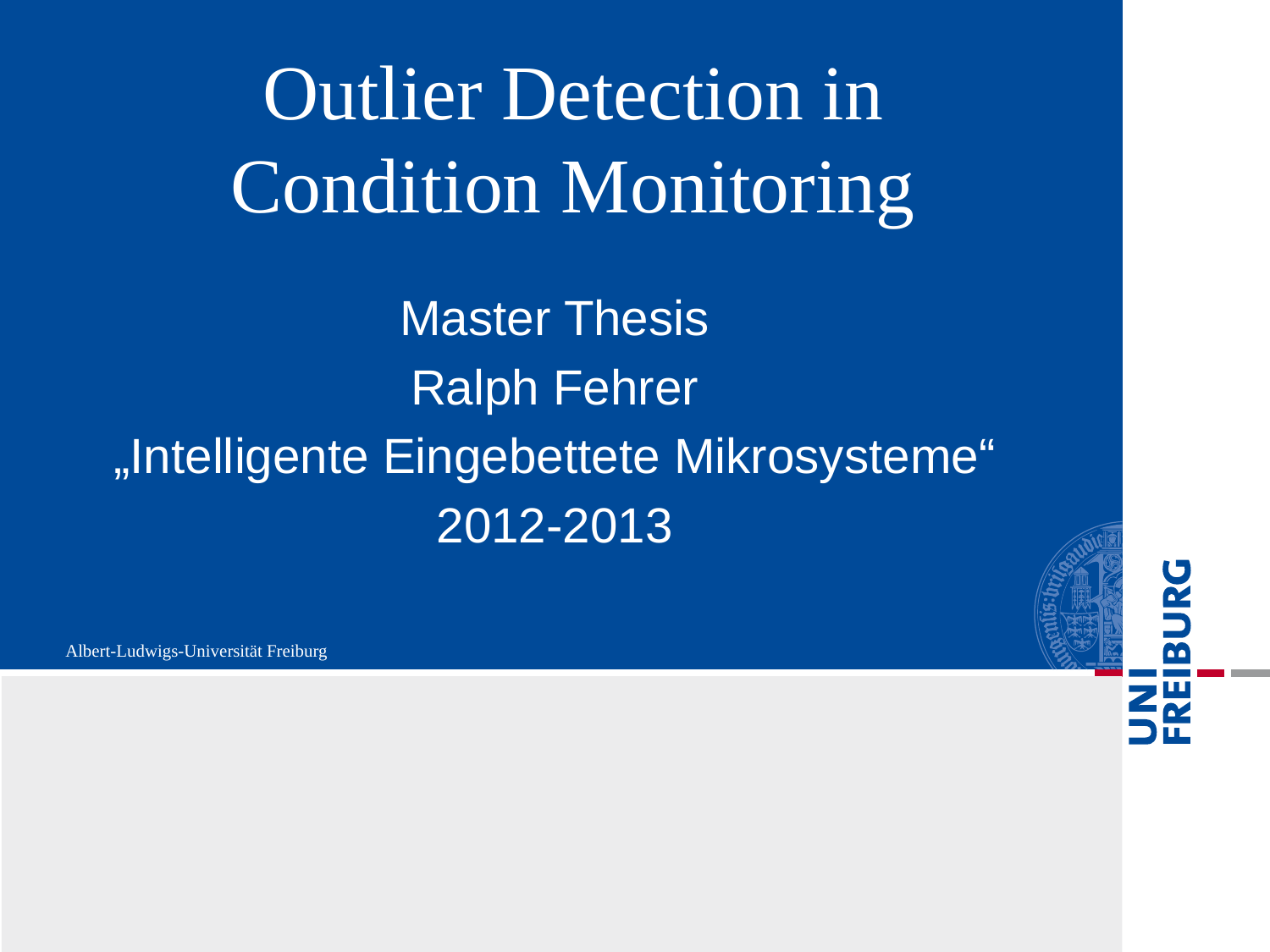

# Outlier Detection in Condition Monitoring
Master Thesis
Ralph Fehrer
„Intelligente Eingebettete Mikrosysteme“
2012-2013